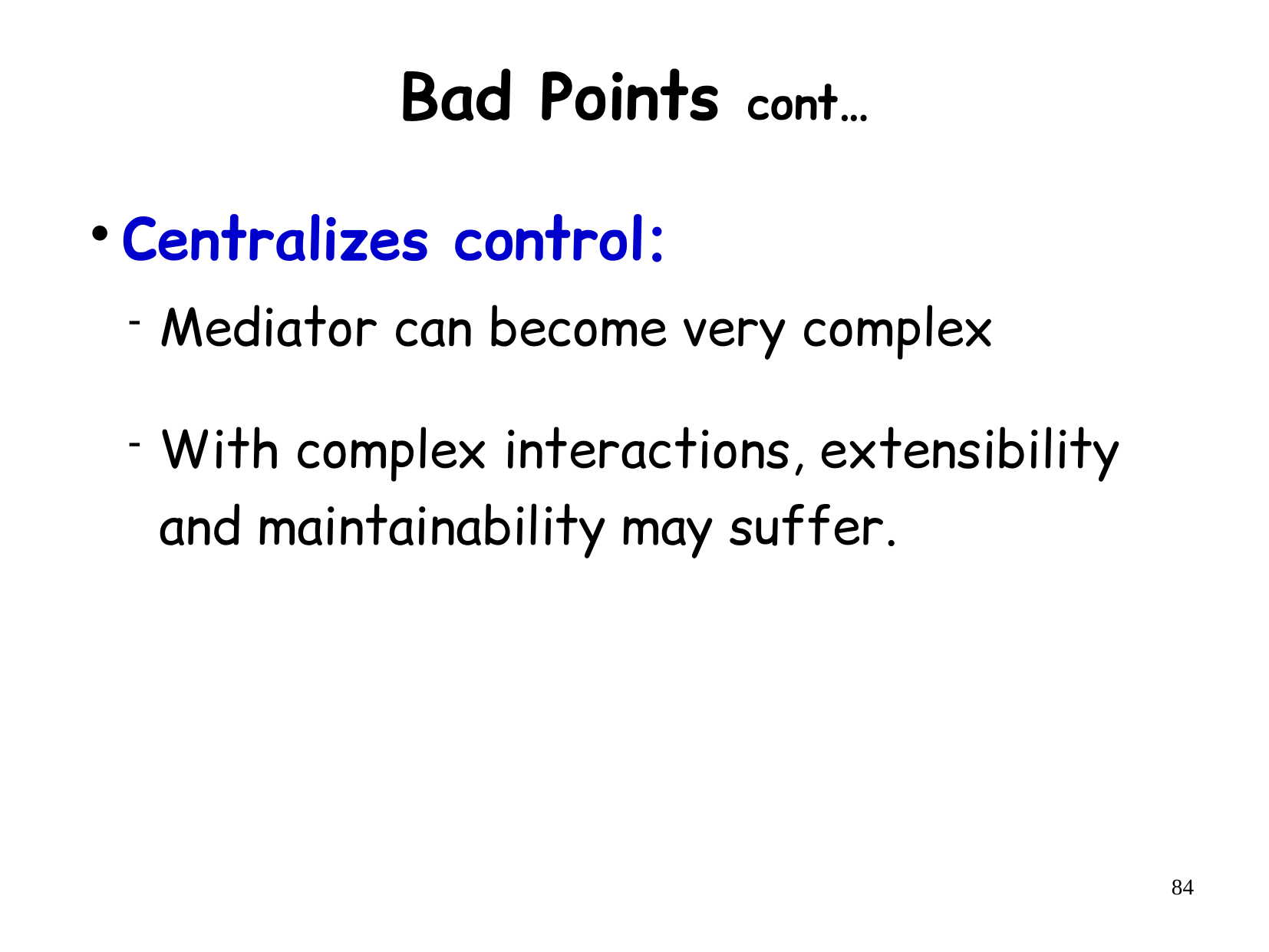

Bad Points cont…
Centralizes control:
Mediator can become very complex
With complex interactions, extensibility and maintainability may suffer.